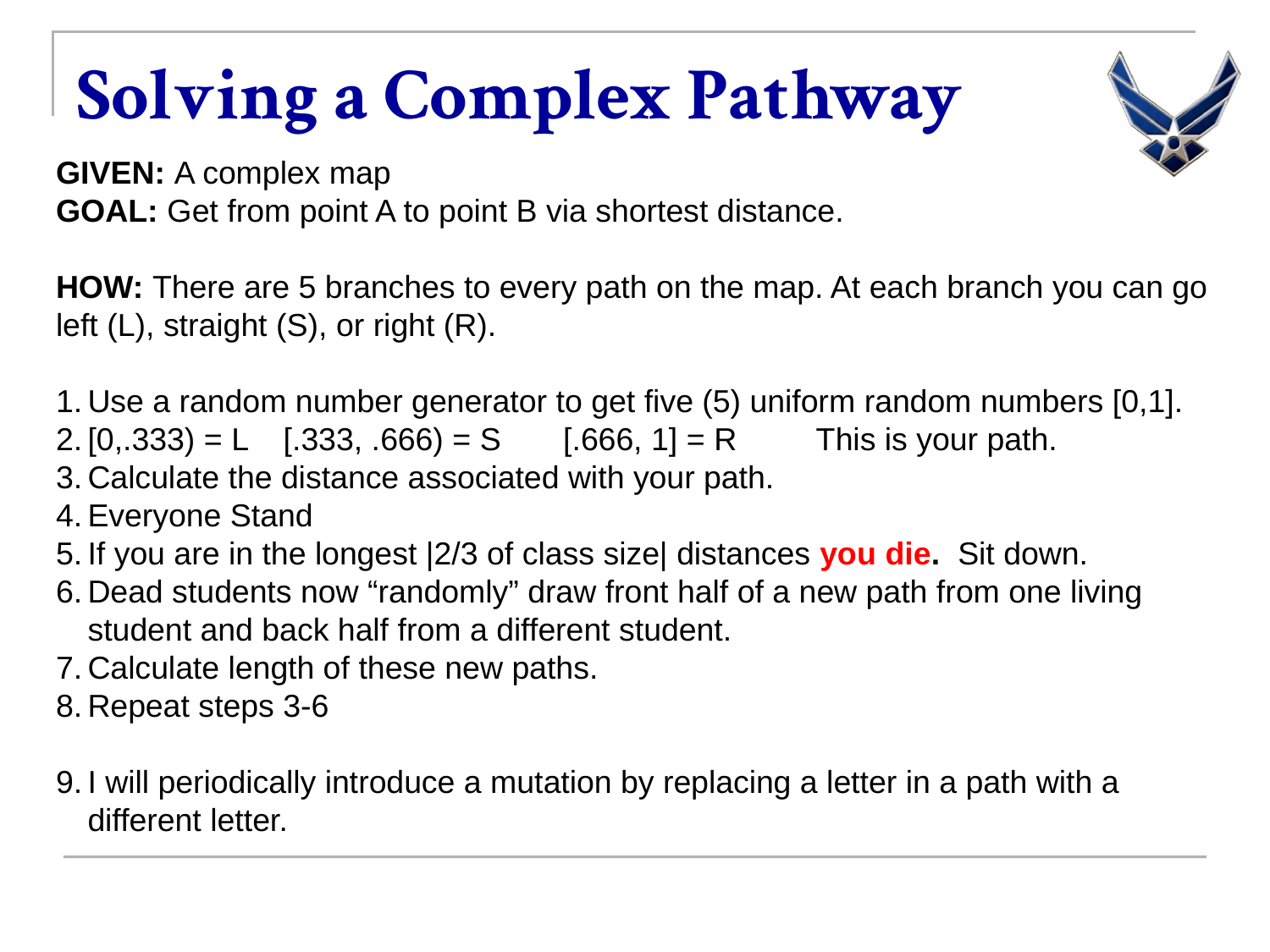

# Solving a Complex Pathway
GIVEN: A complex map
GOAL: Get from point A to point B via shortest distance.

HOW: There are 5 branches to every path on the map. At each branch you can go left (L), straight (S), or right (R).
Use a random number generator to get five (5) uniform random numbers [0,1].
[0,.333) = L    [.333, .666) = S       [.666, 1] = R         This is your path.
Calculate the distance associated with your path.
Everyone Stand
If you are in the longest |2/3 of class size| distances you die.  Sit down.
Dead students now “randomly” draw front half of a new path from one living student and back half from a different student.
Calculate length of these new paths.
Repeat steps 3-6

I will periodically introduce a mutation by replacing a letter in a path with a different letter.